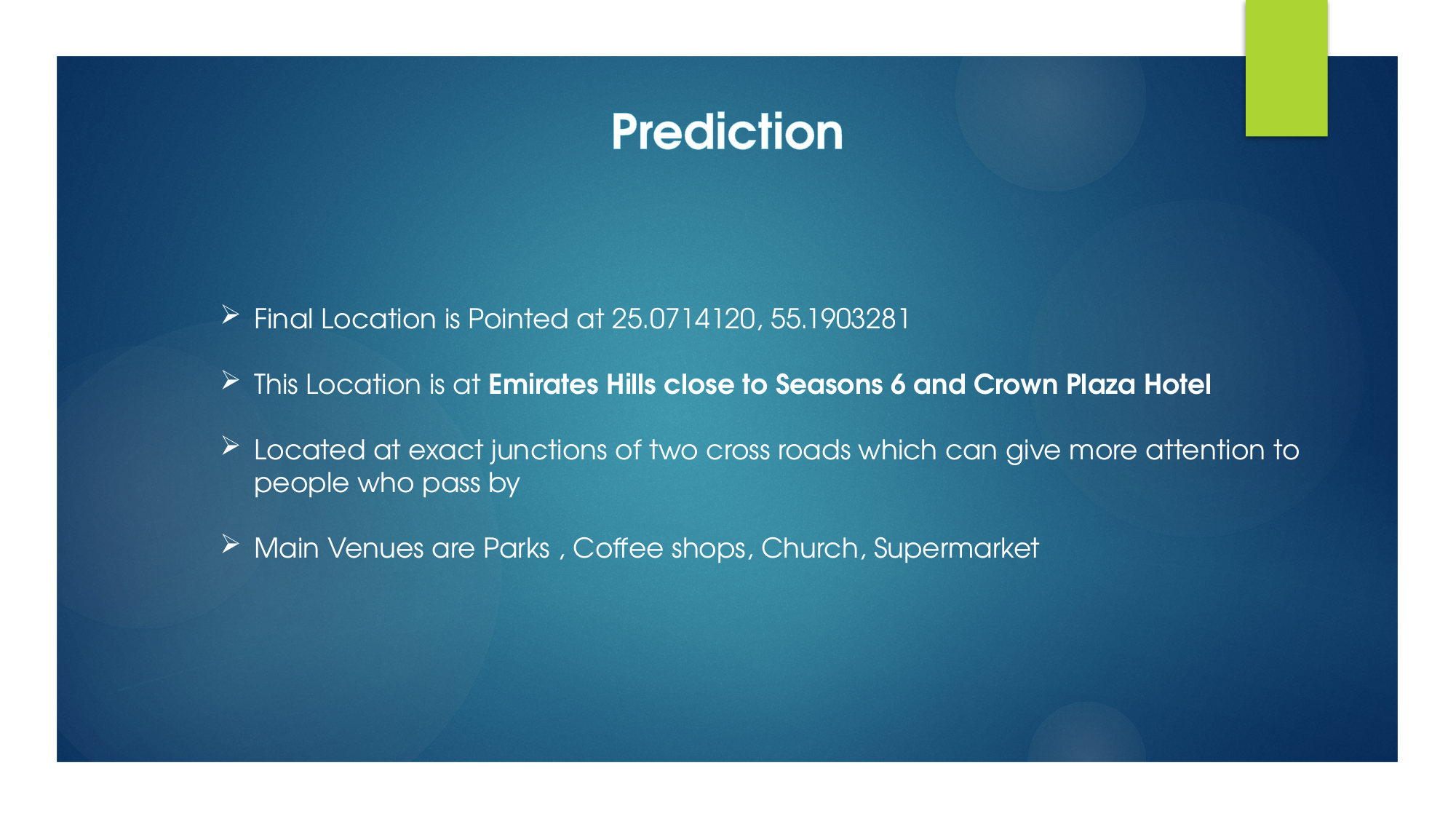

Prediction

Final Location is Pointed at 25.0714120, 55.1903281

This Location is at Emirates Hills close to Seasons 6 and Crown Plaza Hotel

Located at exact junctions of two cross roads which can give more attention to people who pass by

Main Venues are Parks , Coffee shops, Church, Supermarket